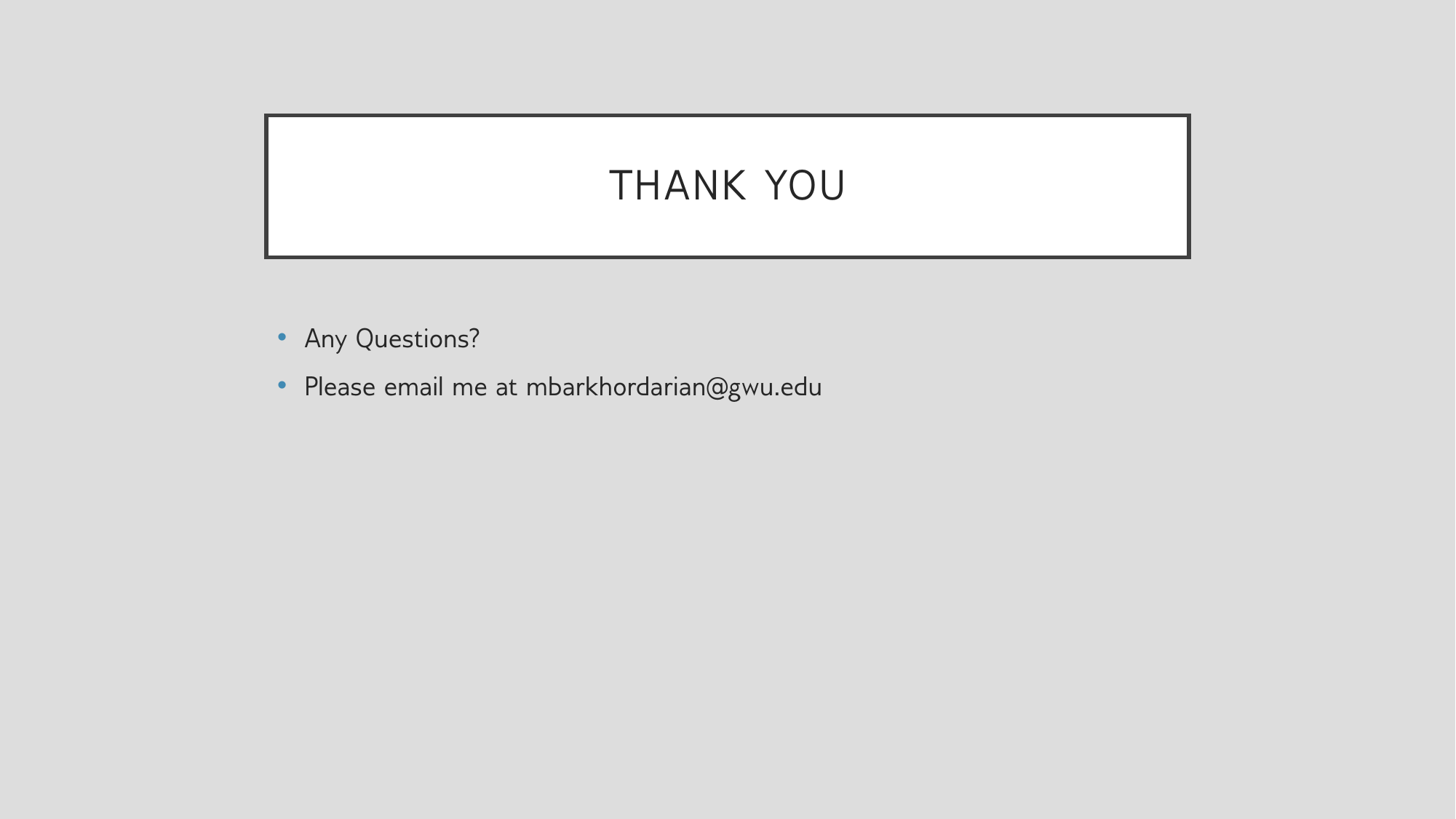

# Thank you
Any Questions?
Please email me at mbarkhordarian@gwu.edu